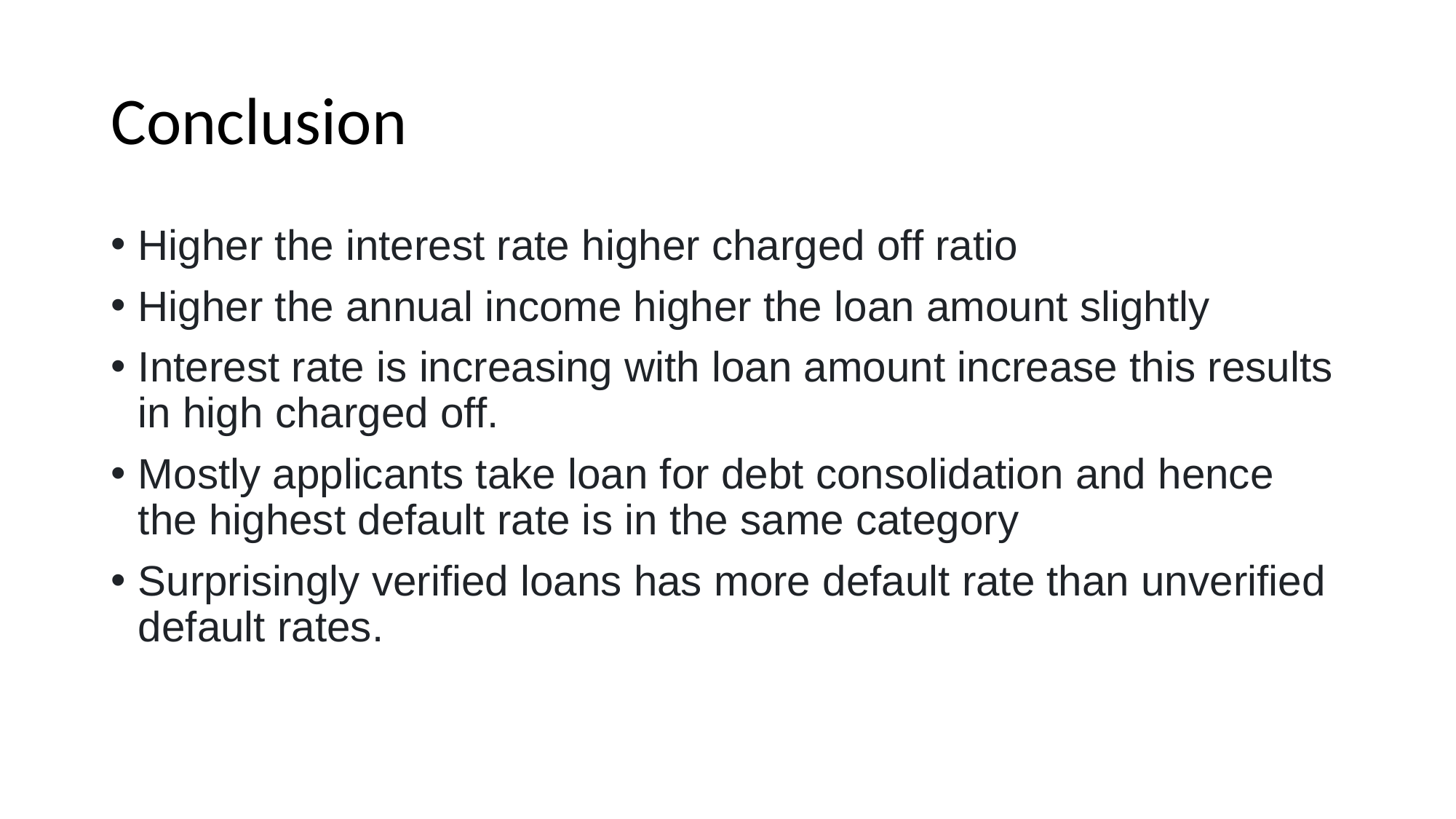

# Conclusion
Higher the interest rate higher charged off ratio
Higher the annual income higher the loan amount slightly
Interest rate is increasing with loan amount increase this results in high charged off.
Mostly applicants take loan for debt consolidation and hence the highest default rate is in the same category
Surprisingly verified loans has more default rate than unverified default rates.